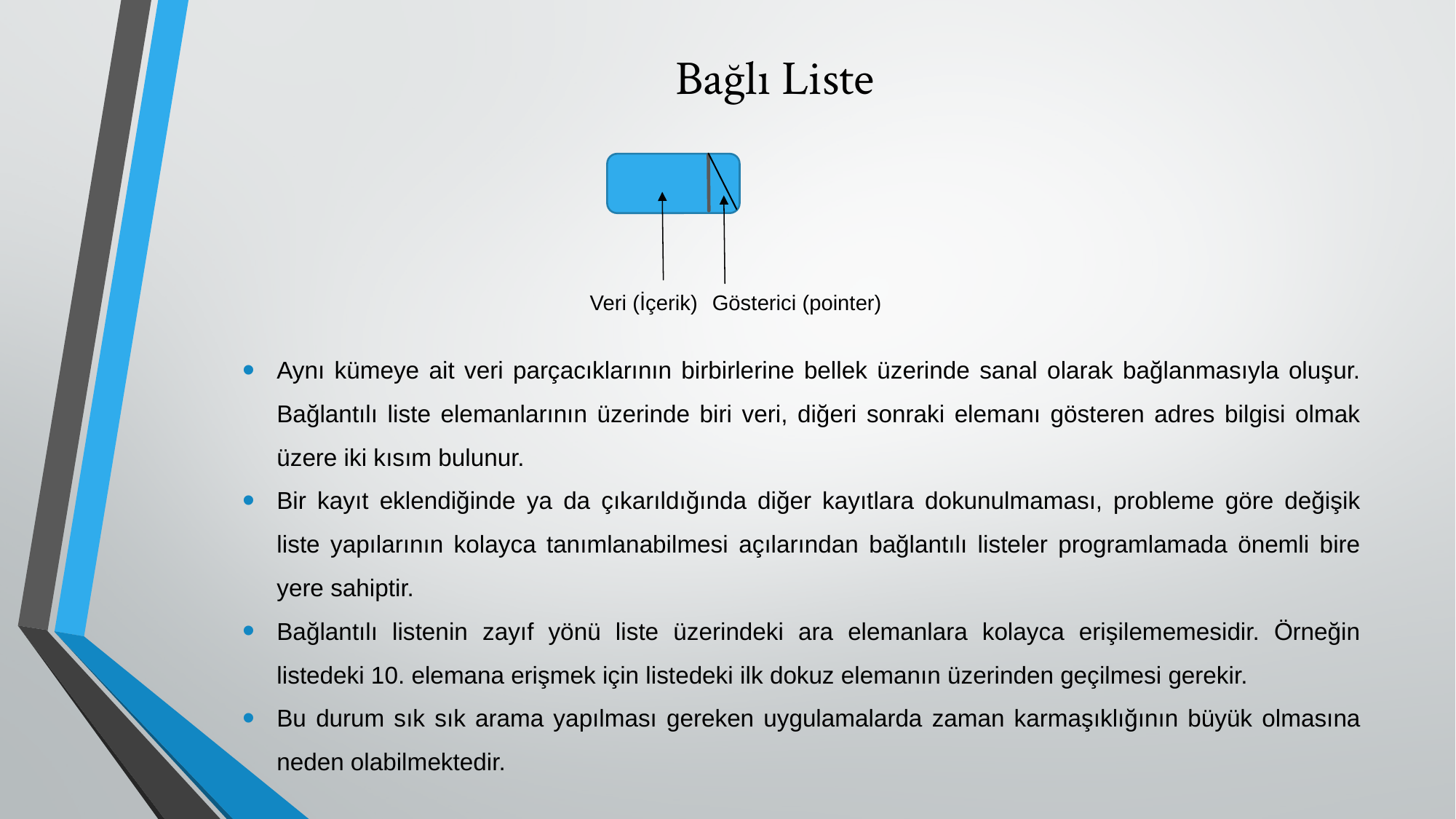

# Bağlı Liste

Gösterici (pointer)
Veri (İçerik)
Aynı kümeye ait veri parçacıklarının birbirlerine bellek üzerinde sanal olarak bağlanmasıyla oluşur. Bağlantılı liste elemanlarının üzerinde biri veri, diğeri sonraki elemanı gösteren adres bilgisi olmak üzere iki kısım bulunur.
Bir kayıt eklendiğinde ya da çıkarıldığında diğer kayıtlara dokunulmaması, probleme göre değişik liste yapılarının kolayca tanımlanabilmesi açılarından bağlantılı listeler programlamada önemli bire yere sahiptir.
Bağlantılı listenin zayıf yönü liste üzerindeki ara elemanlara kolayca erişilememesidir. Örneğin listedeki 10. elemana erişmek için listedeki ilk dokuz elemanın üzerinden geçilmesi gerekir.
Bu durum sık sık arama yapılması gereken uygulamalarda zaman karmaşıklığının büyük olmasına neden olabilmektedir.